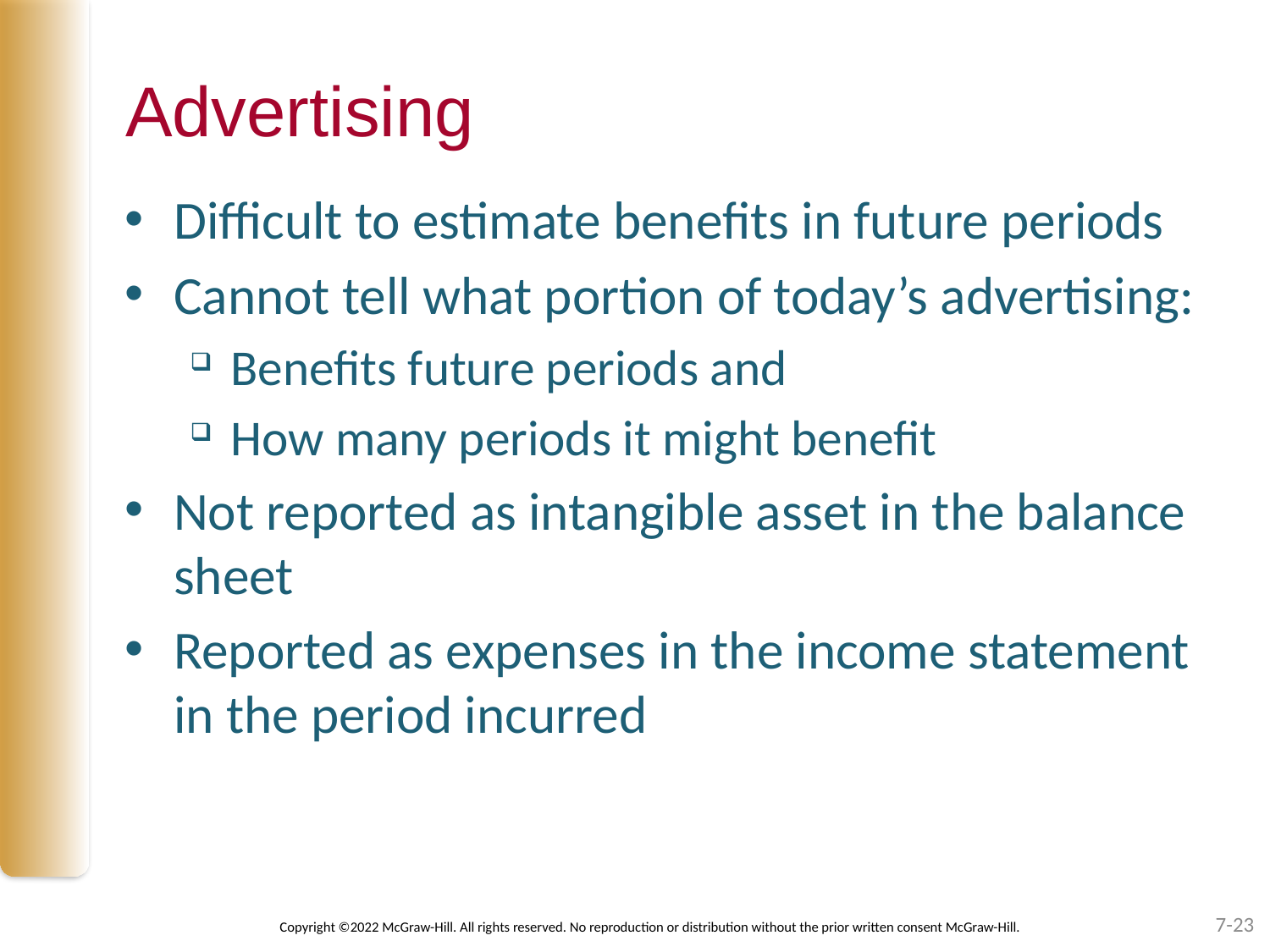

# Advertising
Difficult to estimate benefits in future periods
Cannot tell what portion of today’s advertising:
Benefits future periods and
How many periods it might benefit
Not reported as intangible asset in the balance sheet
Reported as expenses in the income statement in the period incurred
7-23
Copyright ©2022 McGraw-Hill. All rights reserved. No reproduction or distribution without the prior written consent McGraw-Hill.